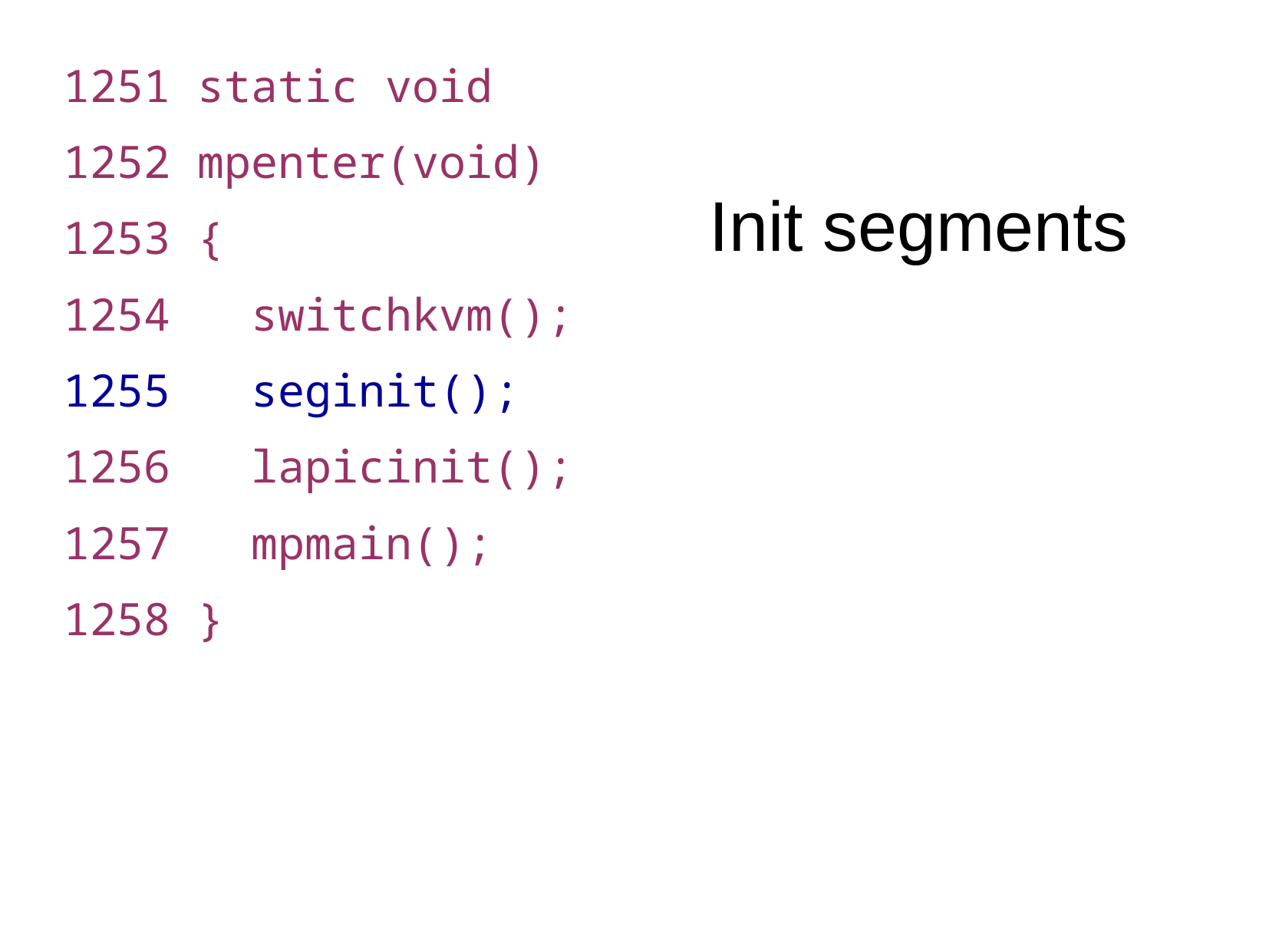

1251 static void
1252 mpenter(void)
1253 {
1254   switchkvm();
1255   seginit();
1256   lapicinit();
1257   mpmain();
1258 }
Init segments